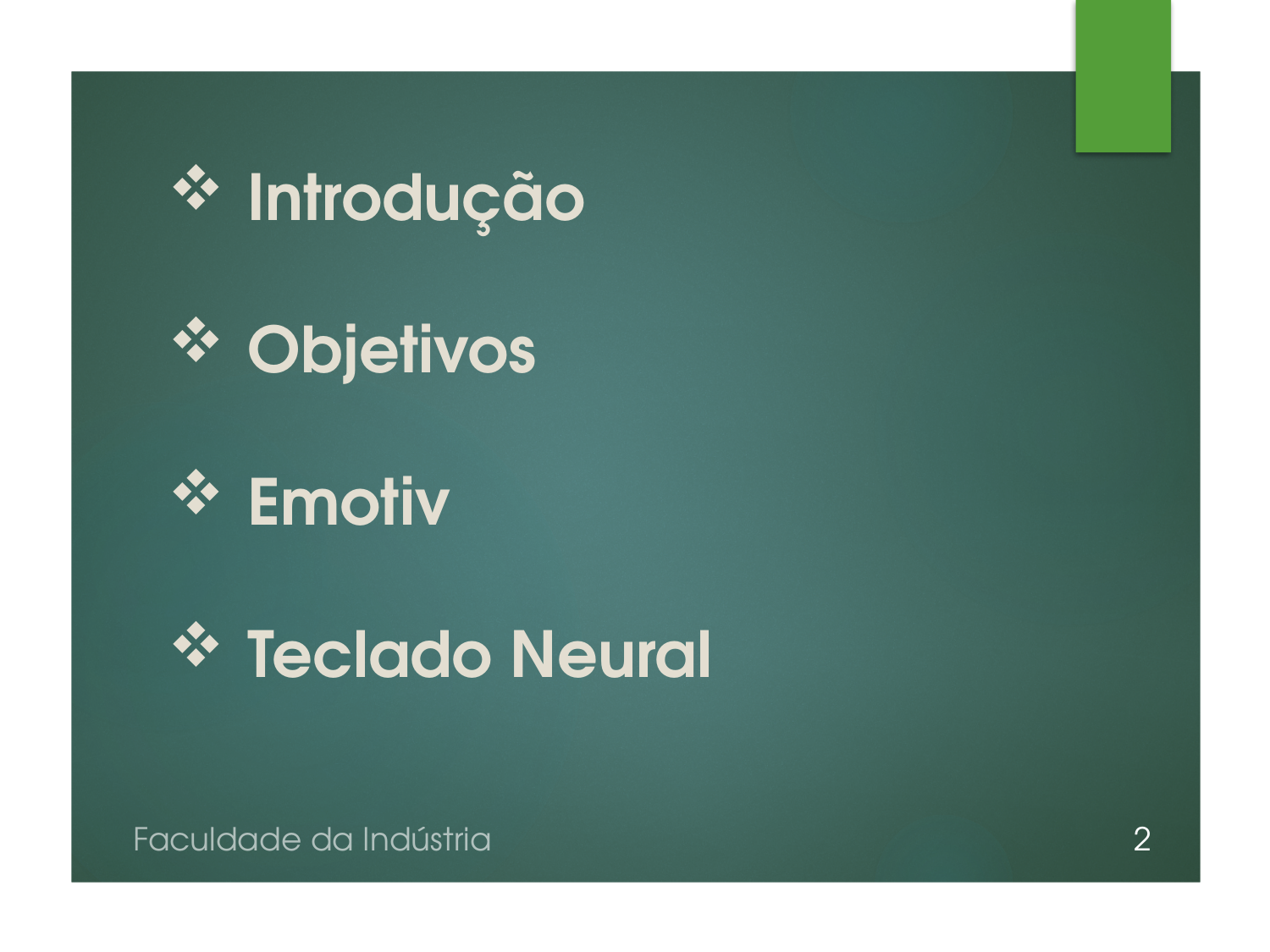

Introdução

Objetivos

Emotiv

Teclado Neural

2
Faculdade da Indústria